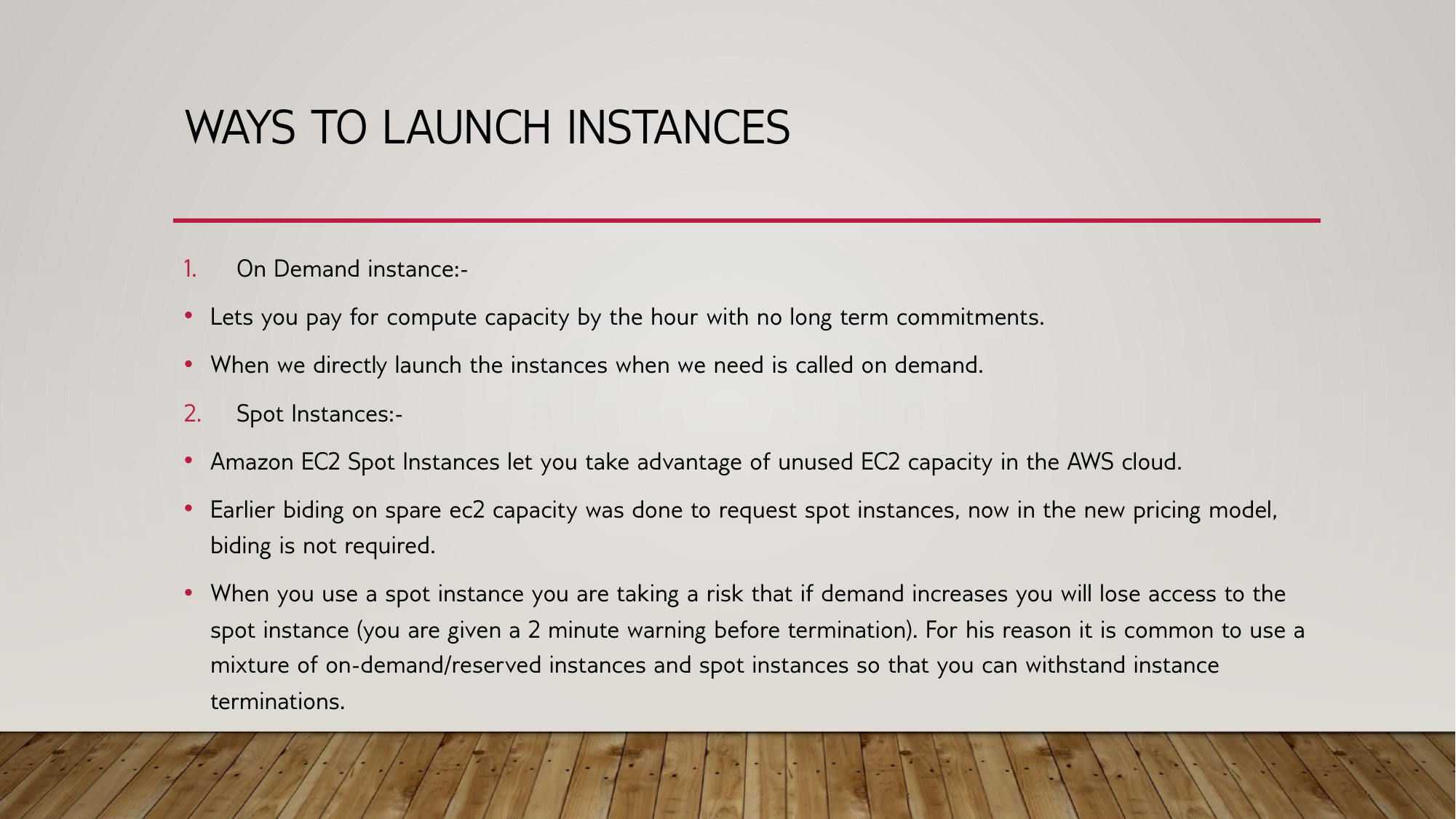

# Ways to launch instances
On Demand instance:-
Lets you pay for compute capacity by the hour with no long term commitments.
When we directly launch the instances when we need is called on demand.
Spot Instances:-
Amazon EC2 Spot Instances let you take advantage of unused EC2 capacity in the AWS cloud.
Earlier biding on spare ec2 capacity was done to request spot instances, now in the new pricing model, biding is not required.
When you use a spot instance you are taking a risk that if demand increases you will lose access to the spot instance (you are given a 2 minute warning before termination). For his reason it is common to use a mixture of on-demand/reserved instances and spot instances so that you can withstand instance terminations.